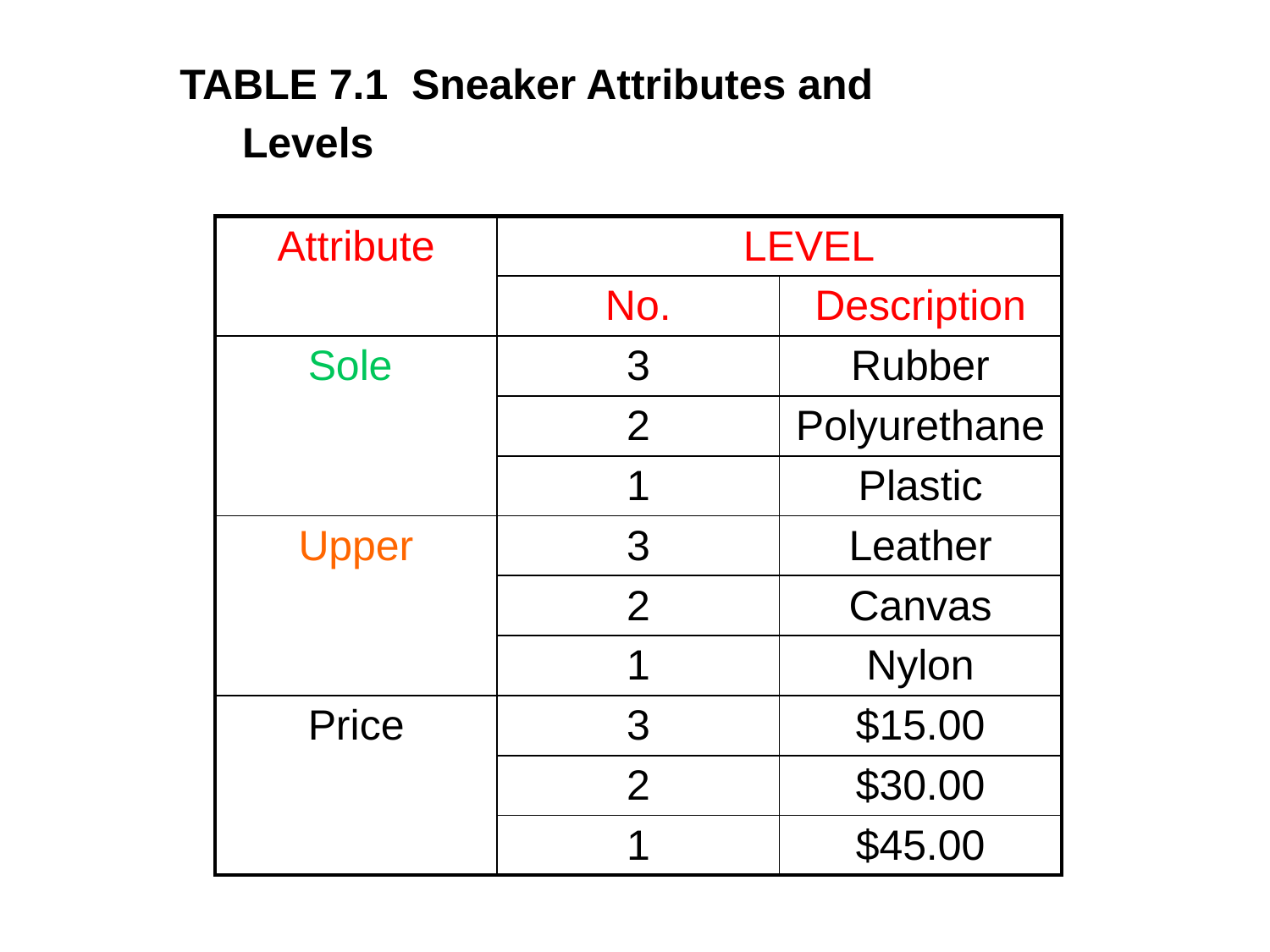

#
          TABLE 7.1  Sneaker Attributes and
              Levels
| Attribute | LEVEL |  |
| --- | --- | --- |
|  | No. | Description |
| Sole | 3 | Rubber |
|  | 2 | Polyurethane |
|  | 1 | Plastic |
| Upper | 3 | Leather |
|  | 2 | Canvas |
|  | 1 | Nylon |
| Price | 3 | $15.00 |
|  | 2 | $30.00 |
|  | 1 | $45.00 |